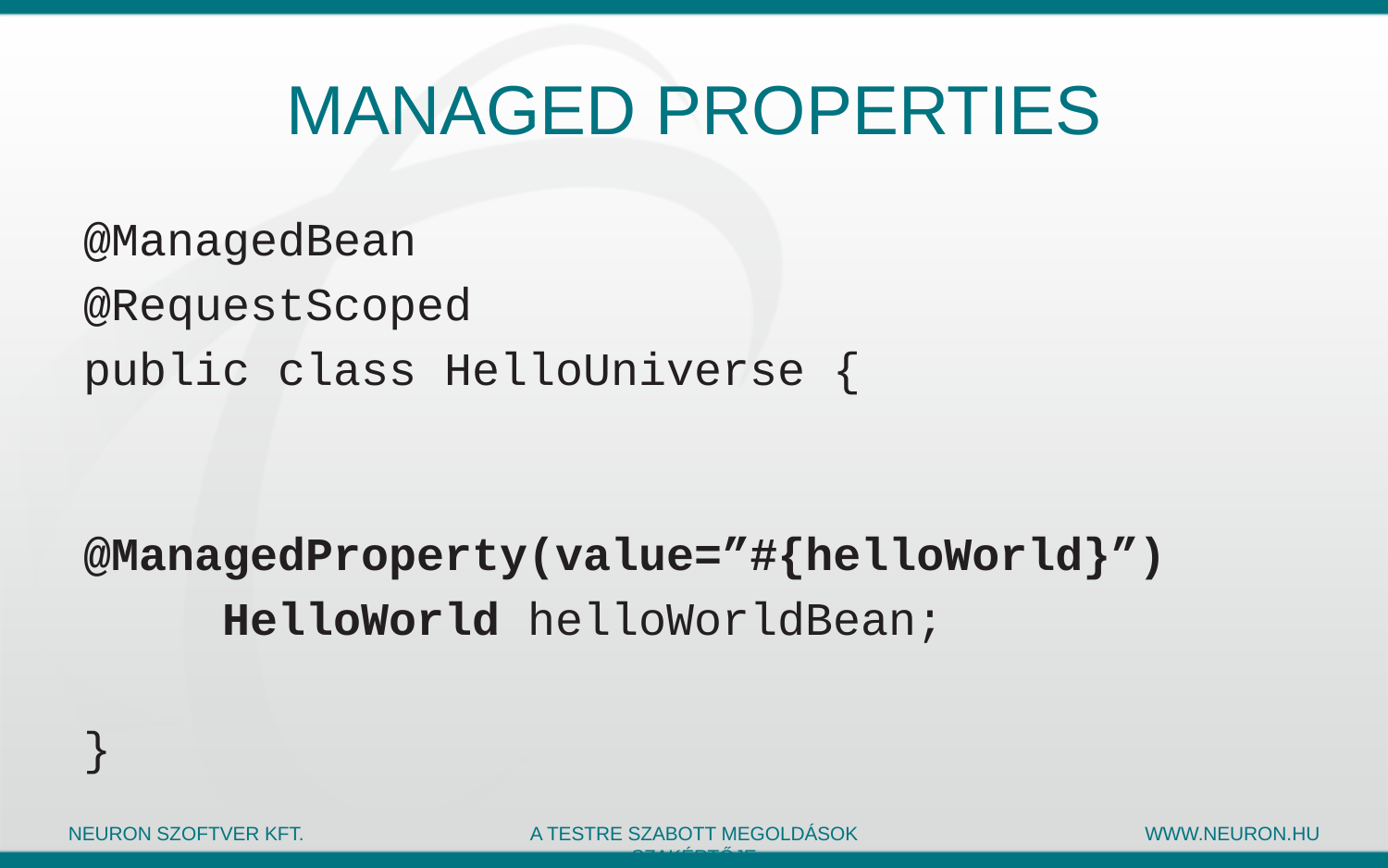

# Managed Properties
@ManagedBean
@RequestScoped
public class HelloUniverse {

	@ManagedProperty(value=”#{helloWorld}”)
	HelloWorld helloWorldBean;

}